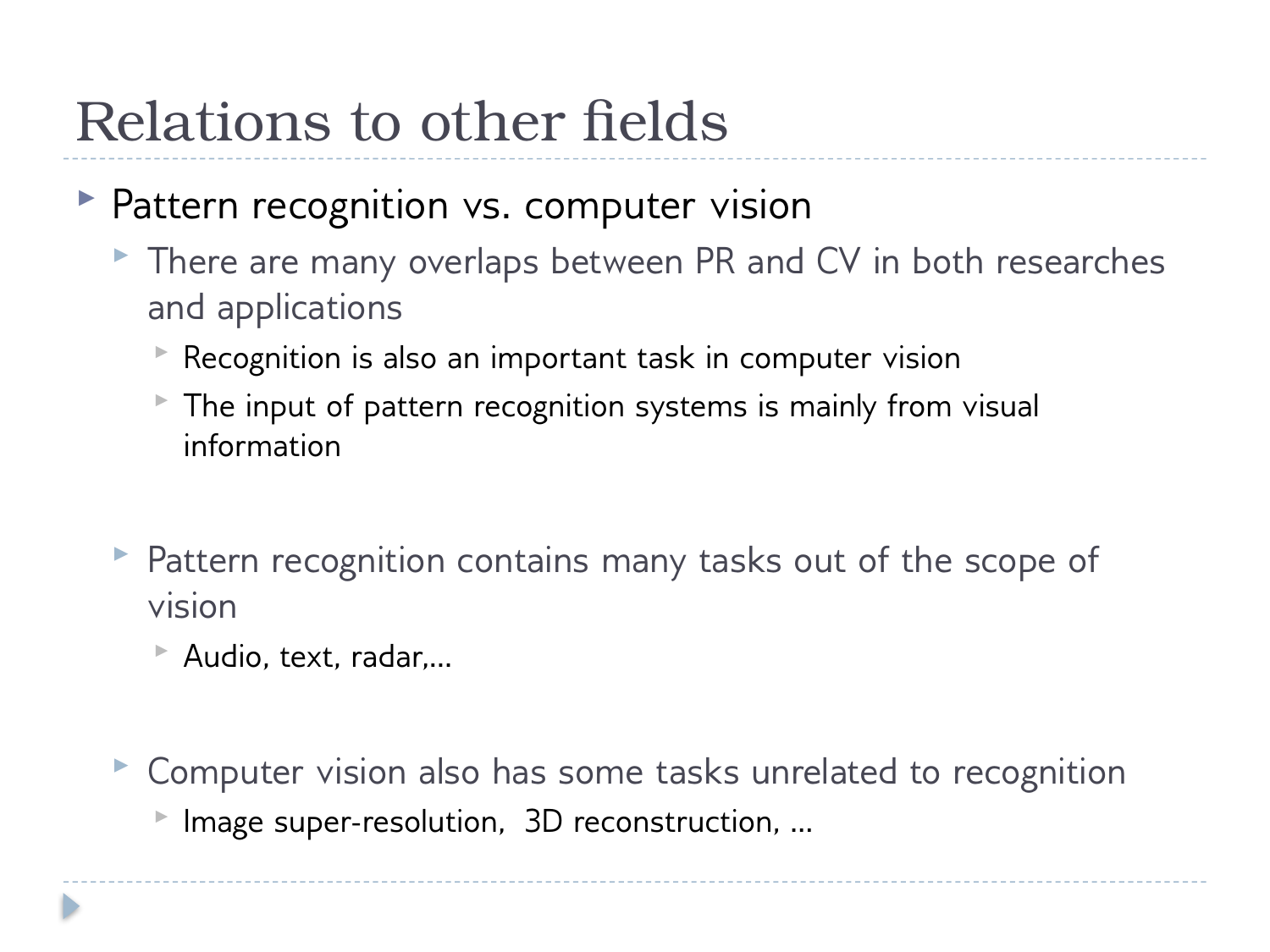

# Relations to other fields
Pattern recognition vs. computer vision
There are many overlaps between PR and CV in both researches and applications
Recognition is also an important task in computer vision
The input of pattern recognition systems is mainly from visual information

Pattern recognition contains many tasks out of the scope of vision
Audio, text, radar,…

Computer vision also has some tasks unrelated to recognition
Image super-resolution,  3D reconstruction, …